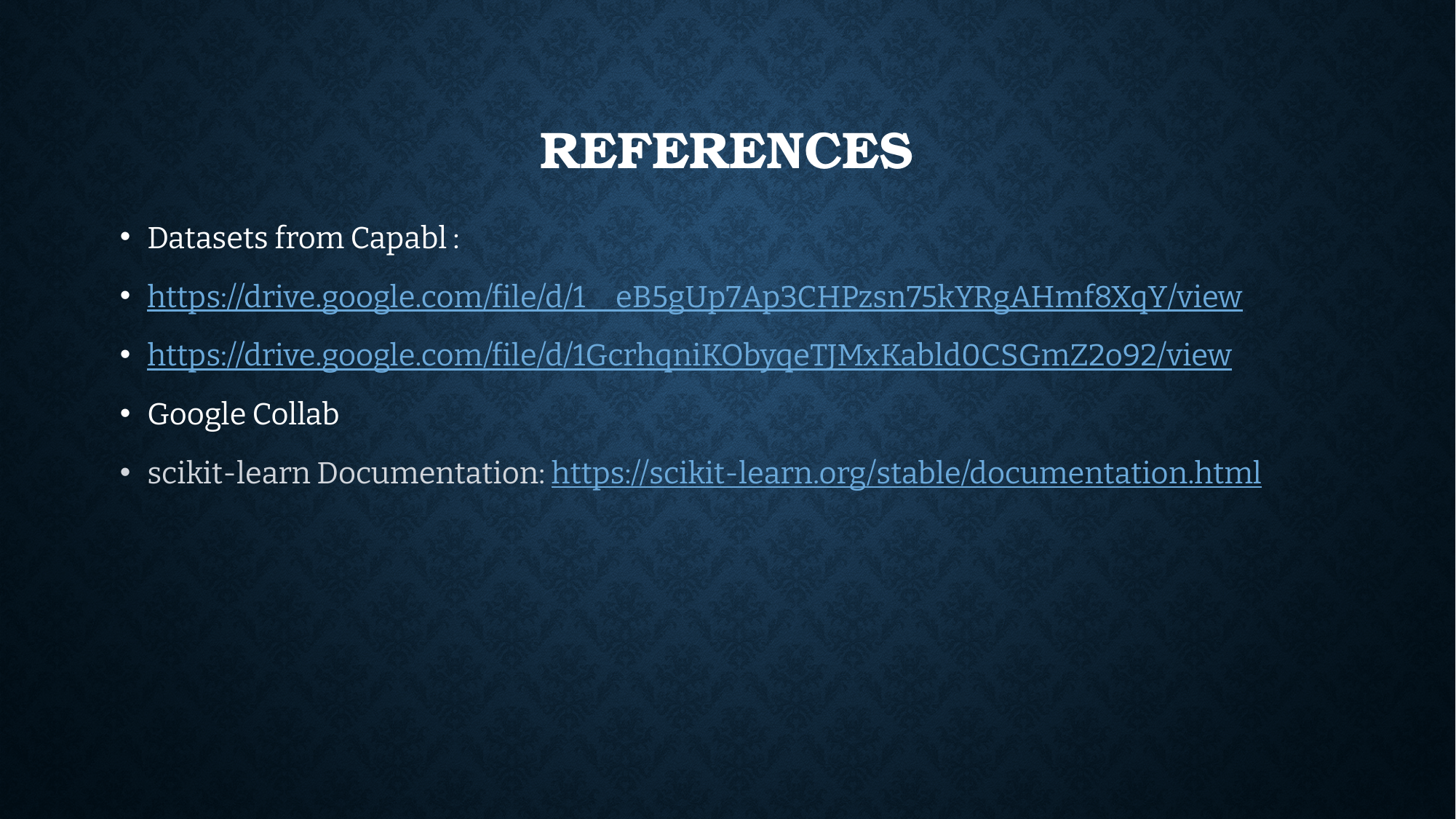

# references
Datasets from Capabl :
https://drive.google.com/file/d/1__eB5gUp7Ap3CHPzsn75kYRgAHmf8XqY/view
https://drive.google.com/file/d/1GcrhqniKObyqeTJMxKabld0CSGmZ2o92/view
Google Collab
scikit-learn Documentation: https://scikit-learn.org/stable/documentation.html